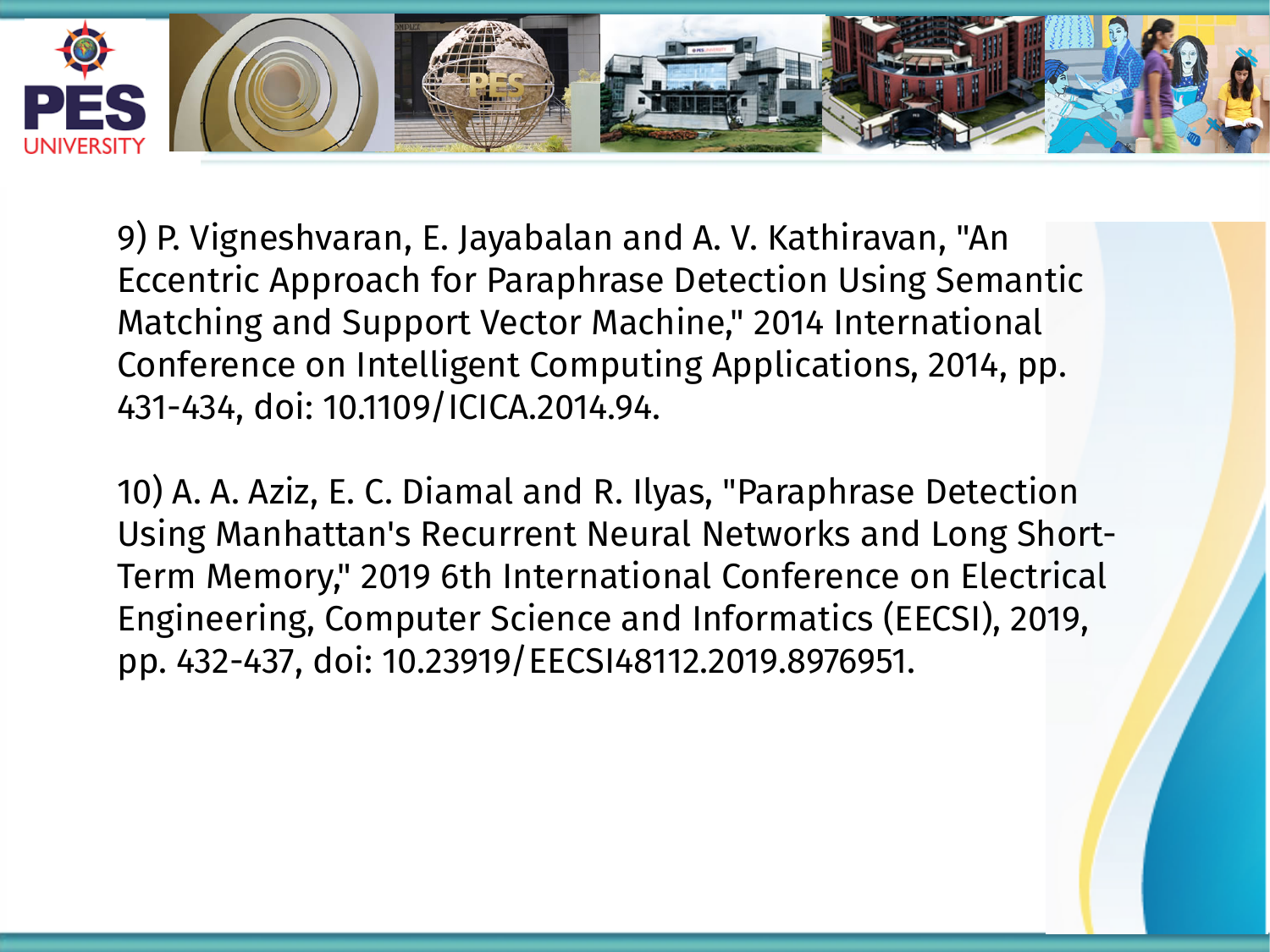

9) P. Vigneshvaran, E. Jayabalan and A. V. Kathiravan, "An Eccentric Approach for Paraphrase Detection Using Semantic Matching and Support Vector Machine," 2014 International Conference on Intelligent Computing Applications, 2014, pp. 431-434, doi: 10.1109/ICICA.2014.94.

10) A. A. Aziz, E. C. Diamal and R. Ilyas, "Paraphrase Detection Using Manhattan's Recurrent Neural Networks and Long Short-Term Memory," 2019 6th International Conference on Electrical Engineering, Computer Science and Informatics (EECSI), 2019, pp. 432-437, doi: 10.23919/EECSI48112.2019.8976951.